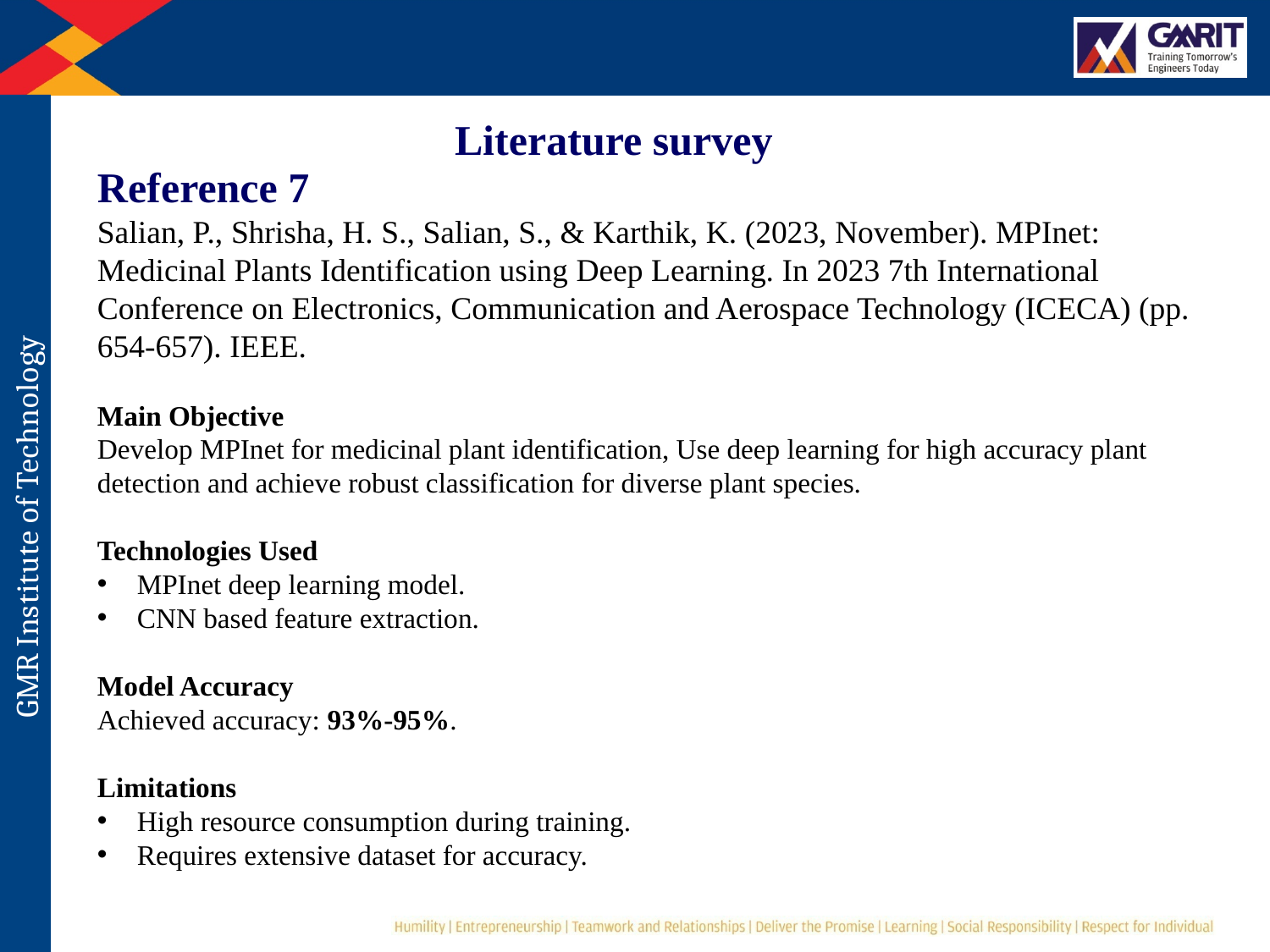

Literature survey
Reference 7
Salian, P., Shrisha, H. S., Salian, S., & Karthik, K. (2023, November). MPInet: Medicinal Plants Identification using Deep Learning. In 2023 7th International Conference on Electronics, Communication and Aerospace Technology (ICECA) (pp. 654-657). ΙΕΕΕ.

Main Objective
Develop MPInet for medicinal plant identification, Use deep learning for high accuracy plant detection and achieve robust classification for diverse plant species.

Technologies Used
MPInet deep learning model.
CNN based feature extraction.

Model Accuracy
Achieved accuracy: 93%-95%.

Limitations
High resource consumption during training.
Requires extensive dataset for accuracy.